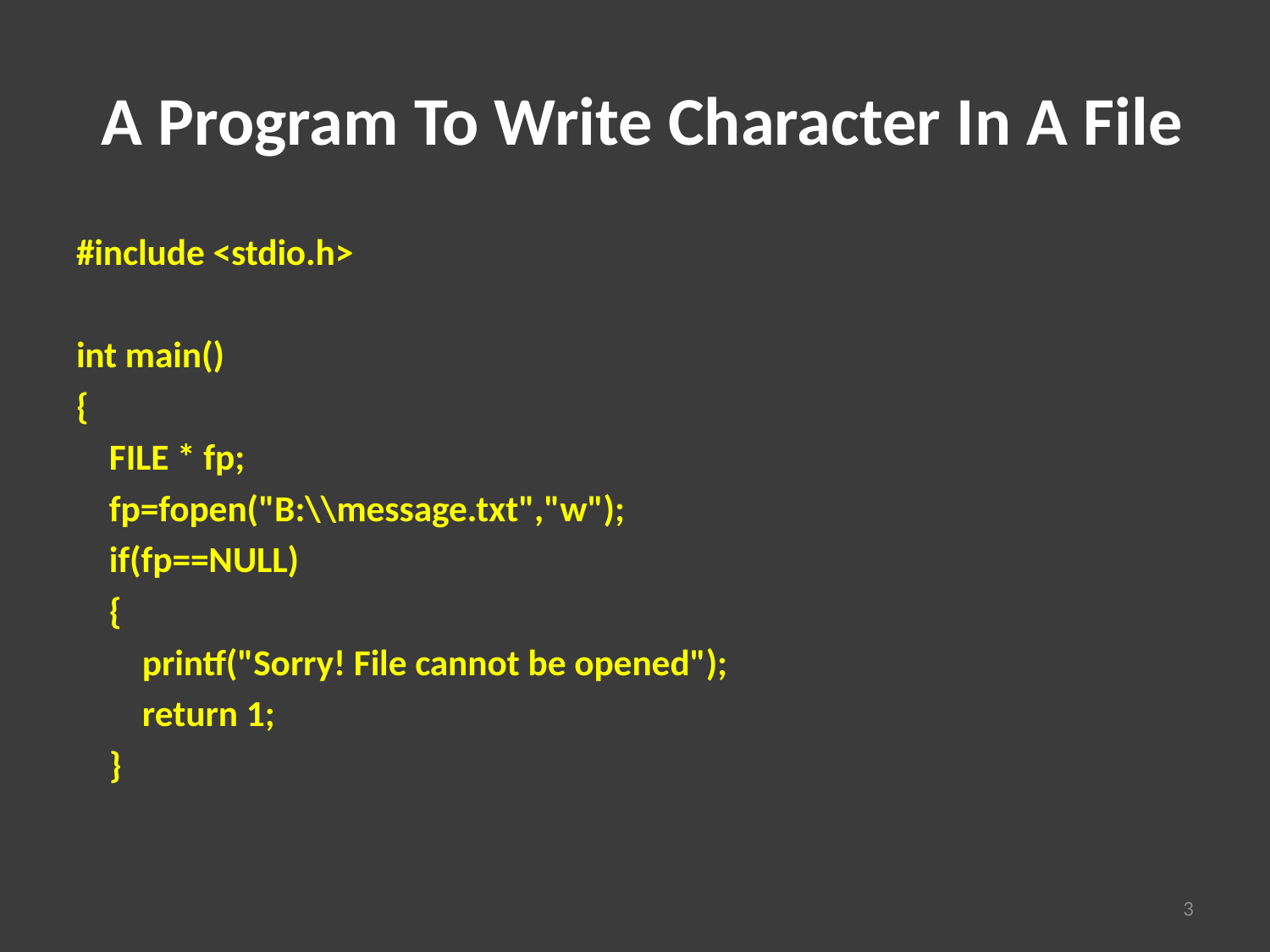

# A Program To Write Character In A File
#include <stdio.h>

int main()
{
    FILE * fp;
    fp=fopen("B:\\message.txt","w");
    if(fp==NULL)
    {
        printf("Sorry! File cannot be opened");
        return 1;
    }

3